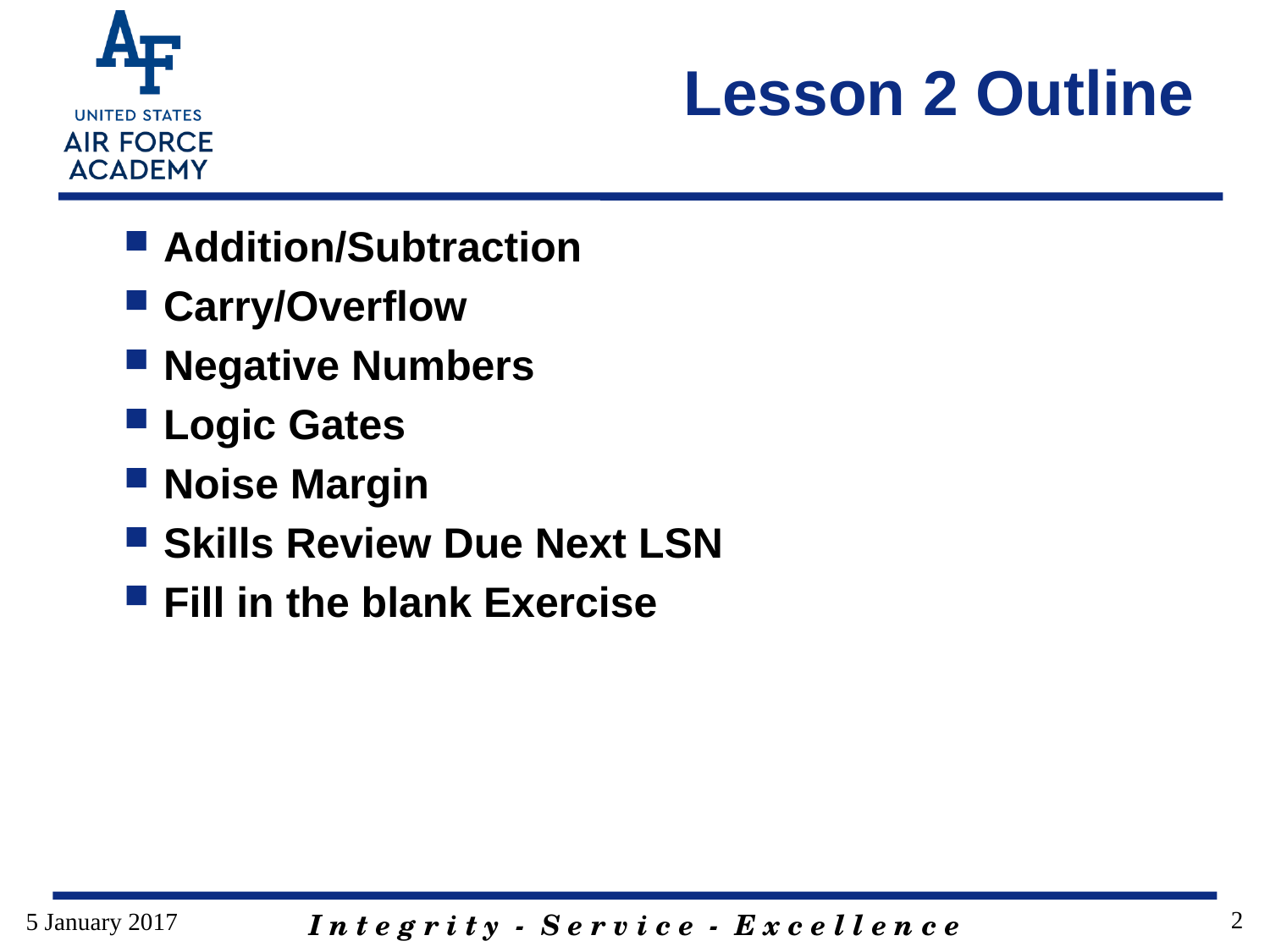

# Lesson 2 Outline
Addition/Subtraction
Carry/Overflow
Negative Numbers
Logic Gates
Noise Margin
Skills Review Due Next LSN
Fill in the blank Exercise

2

5 January 2017